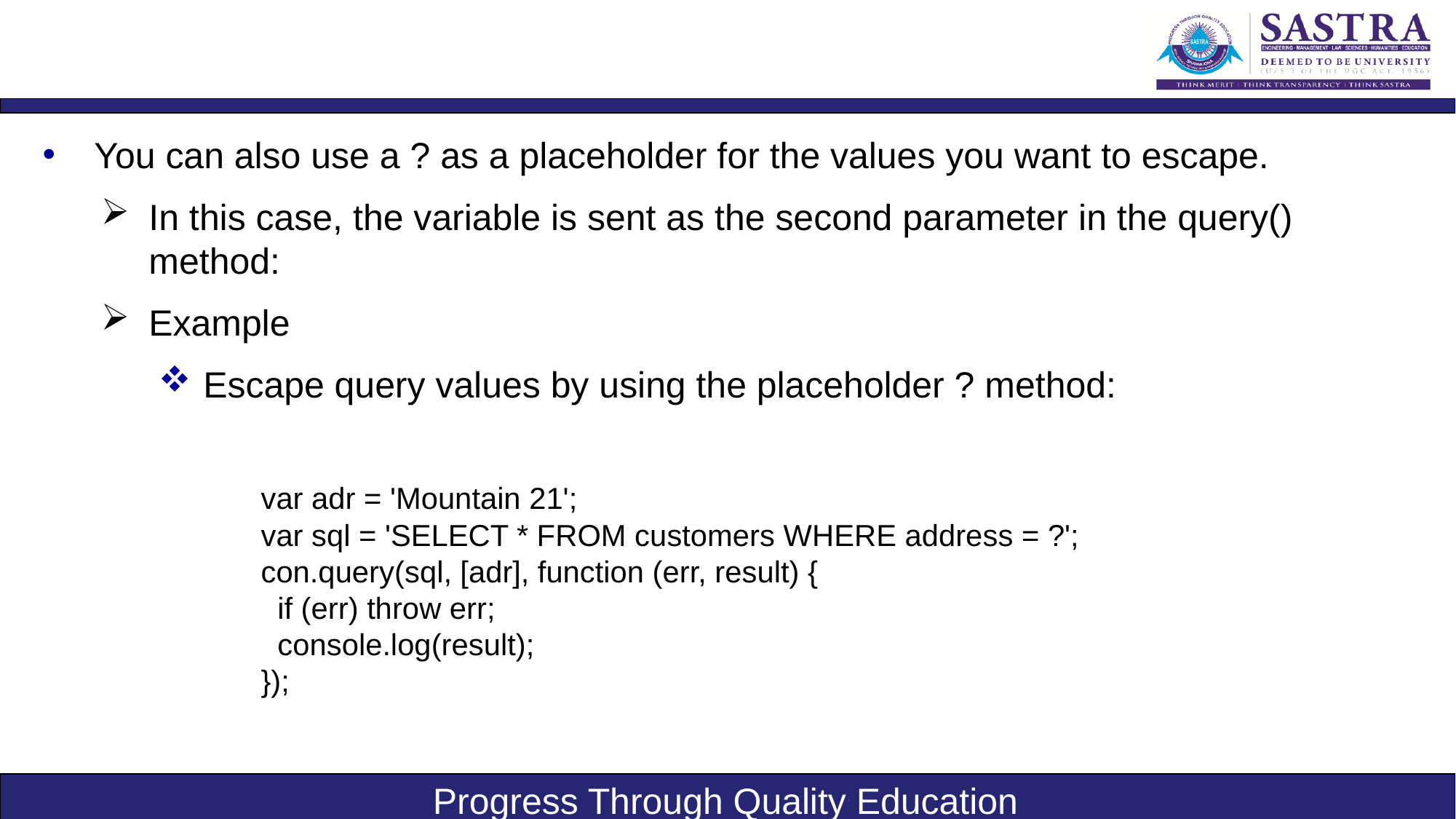

#
You can also use a ? as a placeholder for the values you want to escape.
In this case, the variable is sent as the second parameter in the query() method:
Example
Escape query values by using the placeholder ? method:

var adr = 'Mountain 21';
var sql = 'SELECT * FROM customers WHERE address = ?';
con.query(sql, [adr], function (err, result) {
  if (err) throw err;
  console.log(result);
});